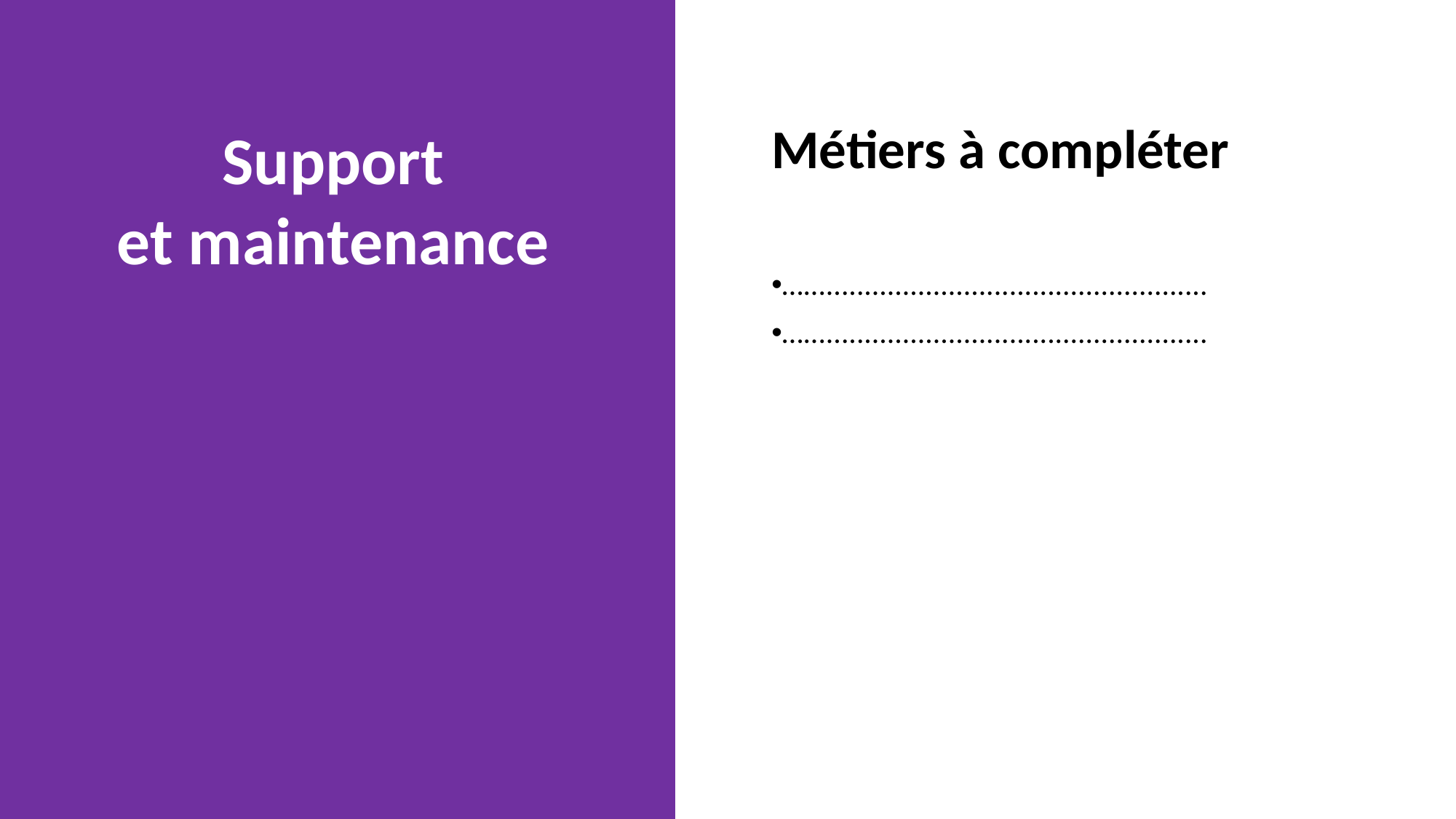

Métiers à compléter

….....................................................
….....................................................
Support et maintenance